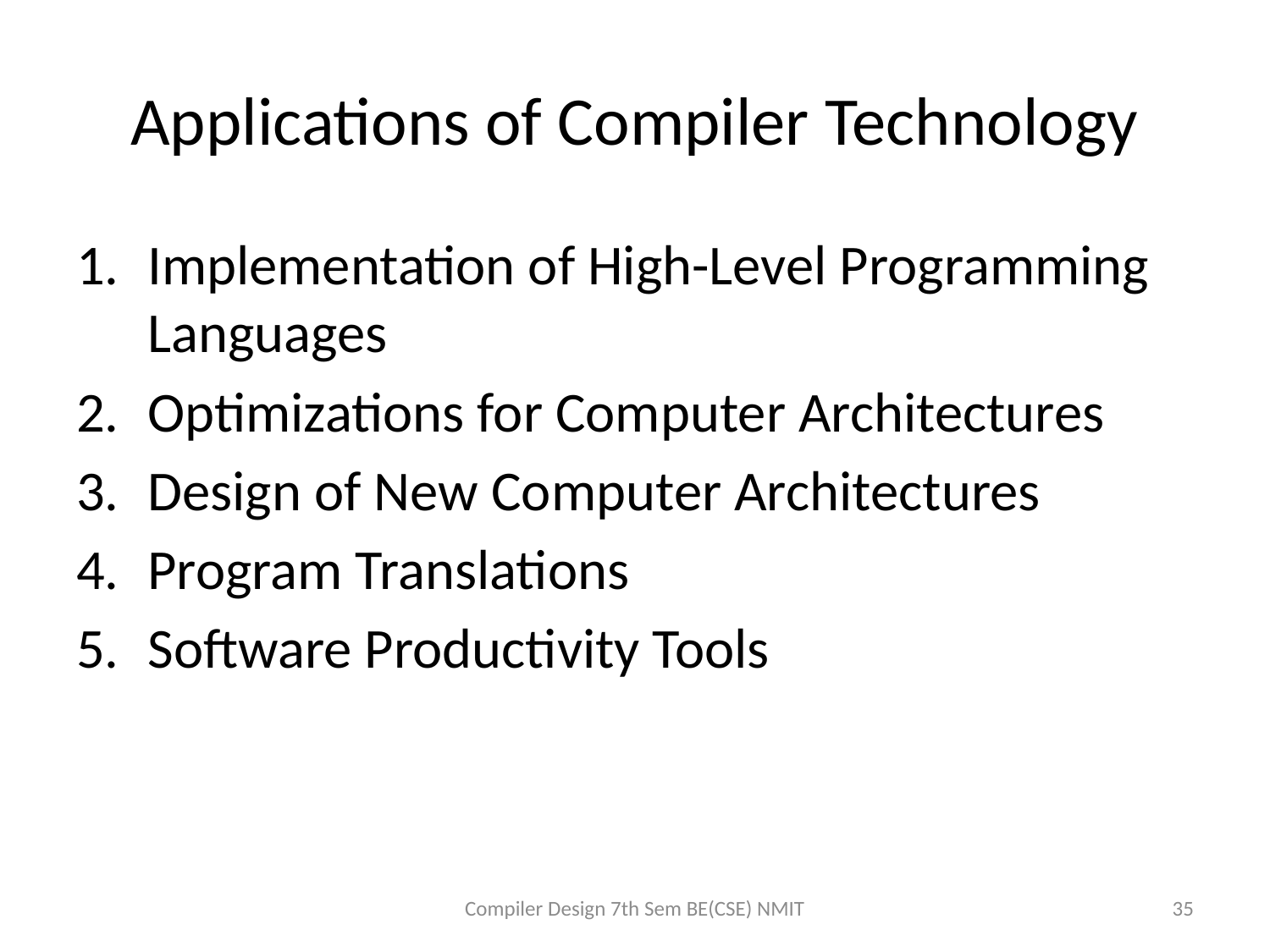

# Applications of Compiler Technology
Implementation of High-Level Programming Languages
Optimizations for Computer Architectures
Design of New Computer Architectures
Program Translations
Software Productivity Tools
Compiler Design 7th Sem BE(CSE) NMIT
35